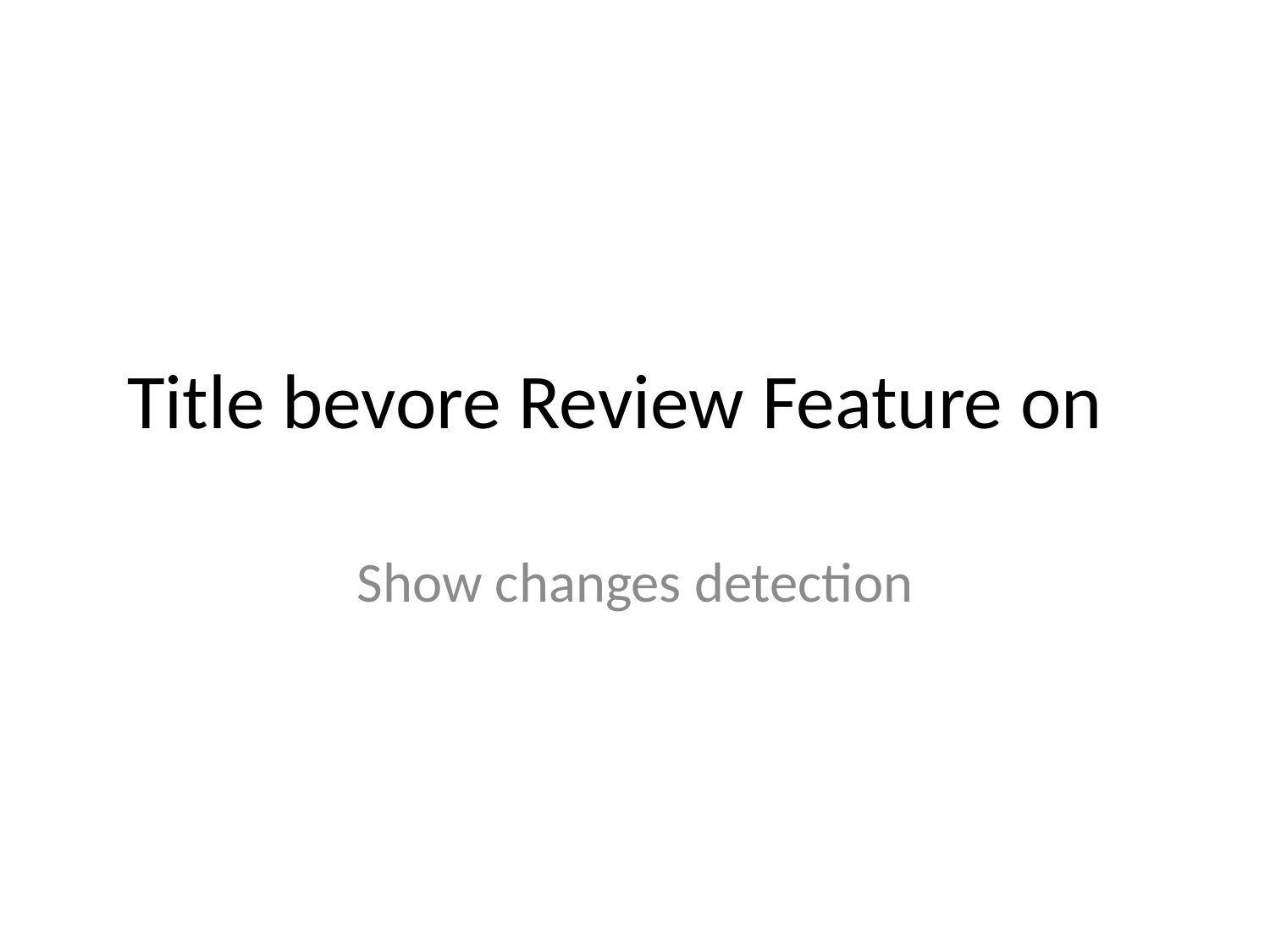

# Title bevore Review Feature on
Show changes detection